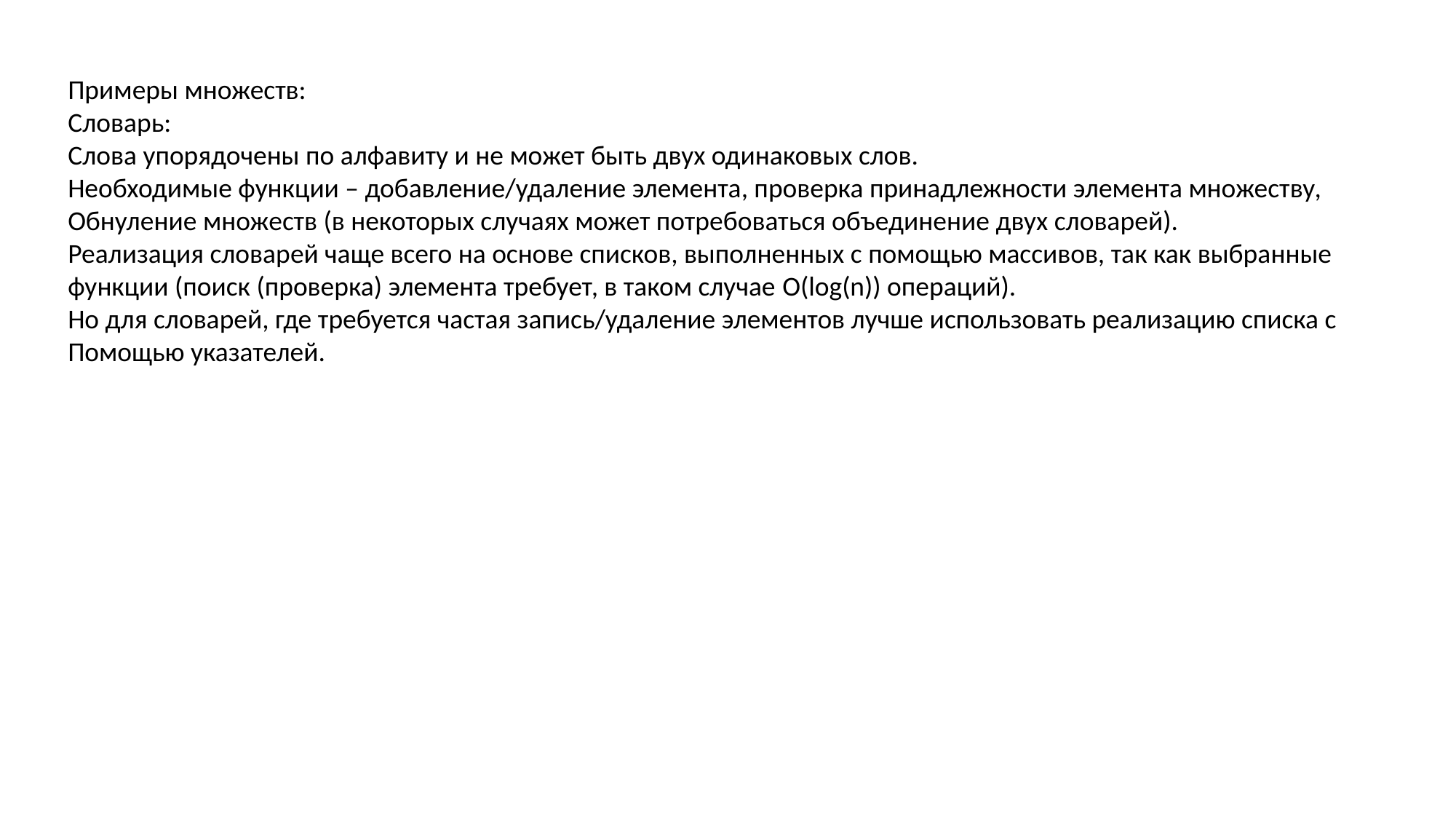

Примеры множеств:
Словарь:
Слова упорядочены по алфавиту и не может быть двух одинаковых слов.
Необходимые функции – добавление/удаление элемента, проверка принадлежности элемента множеству,
Обнуление множеств (в некоторых случаях может потребоваться объединение двух словарей).
Реализация словарей чаще всего на основе списков, выполненных с помощью массивов, так как выбранные
функции (поиск (проверка) элемента требует, в таком случае O(log(n)) операций).
Но для словарей, где требуется частая запись/удаление элементов лучше использовать реализацию списка с
Помощью указателей.